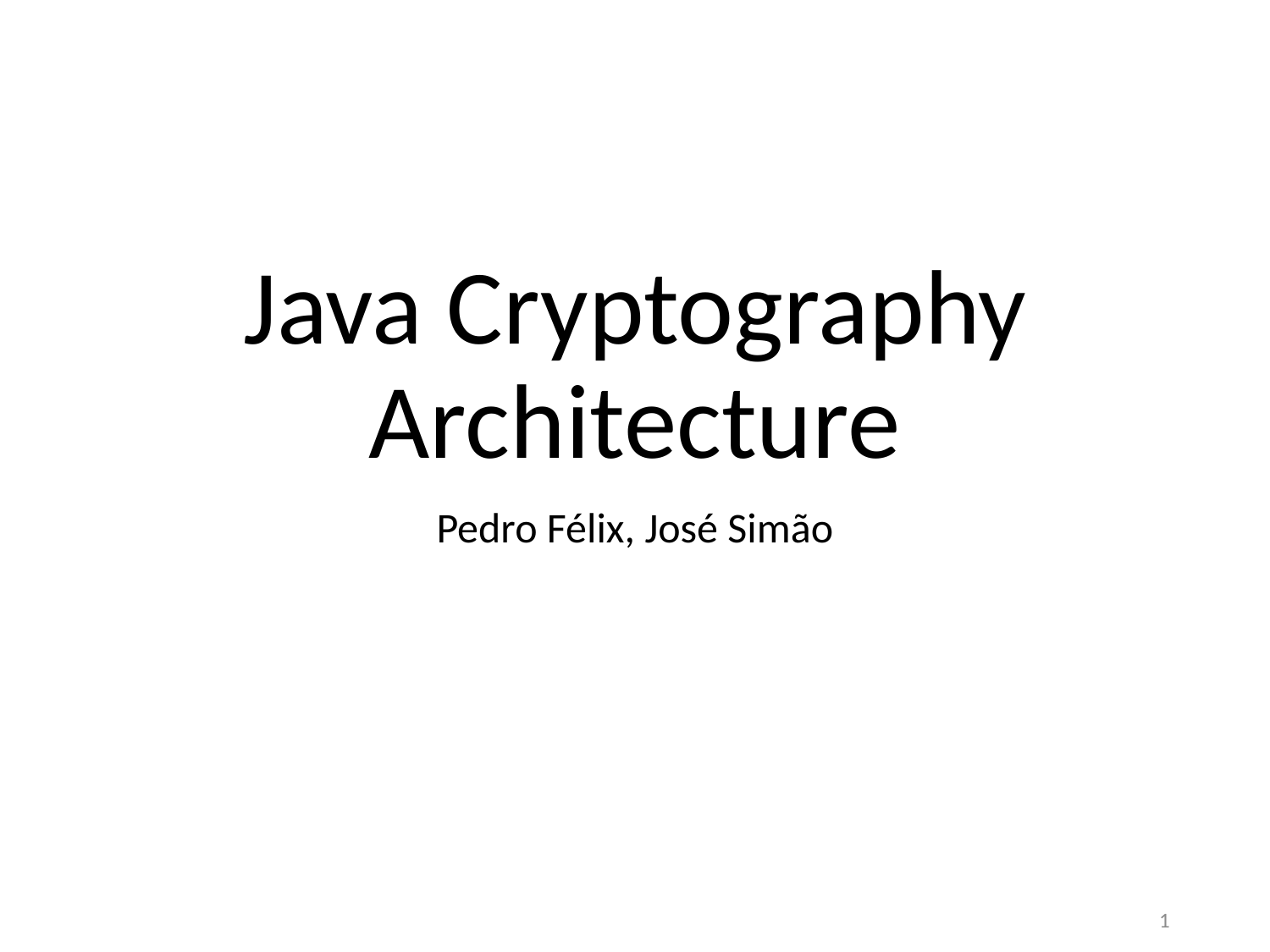

# Java Cryptography Architecture
Pedro Félix, José Simão
1